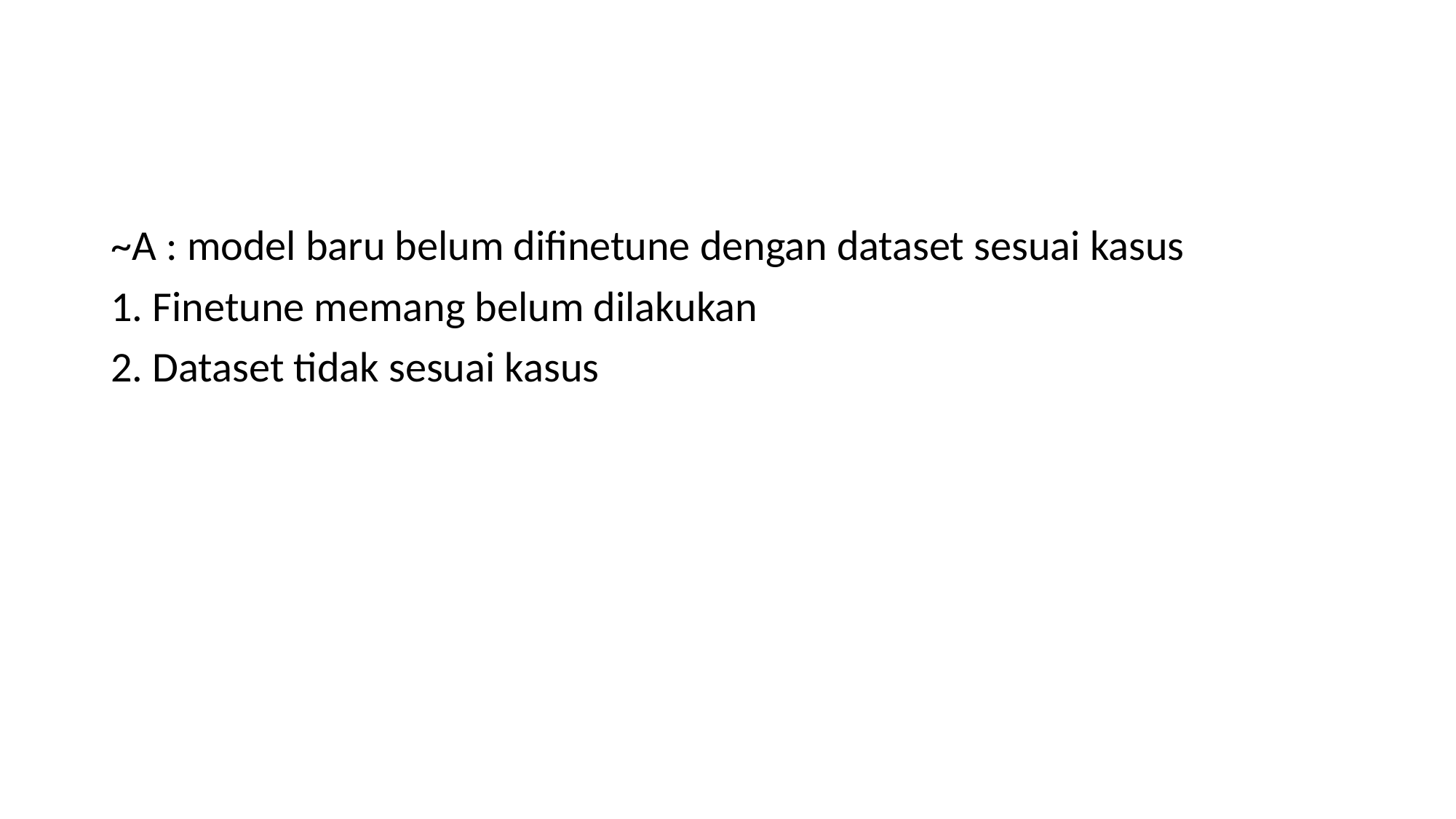

#
~A : model baru belum difinetune dengan dataset sesuai kasus
1. Finetune memang belum dilakukan
2. Dataset tidak sesuai kasus